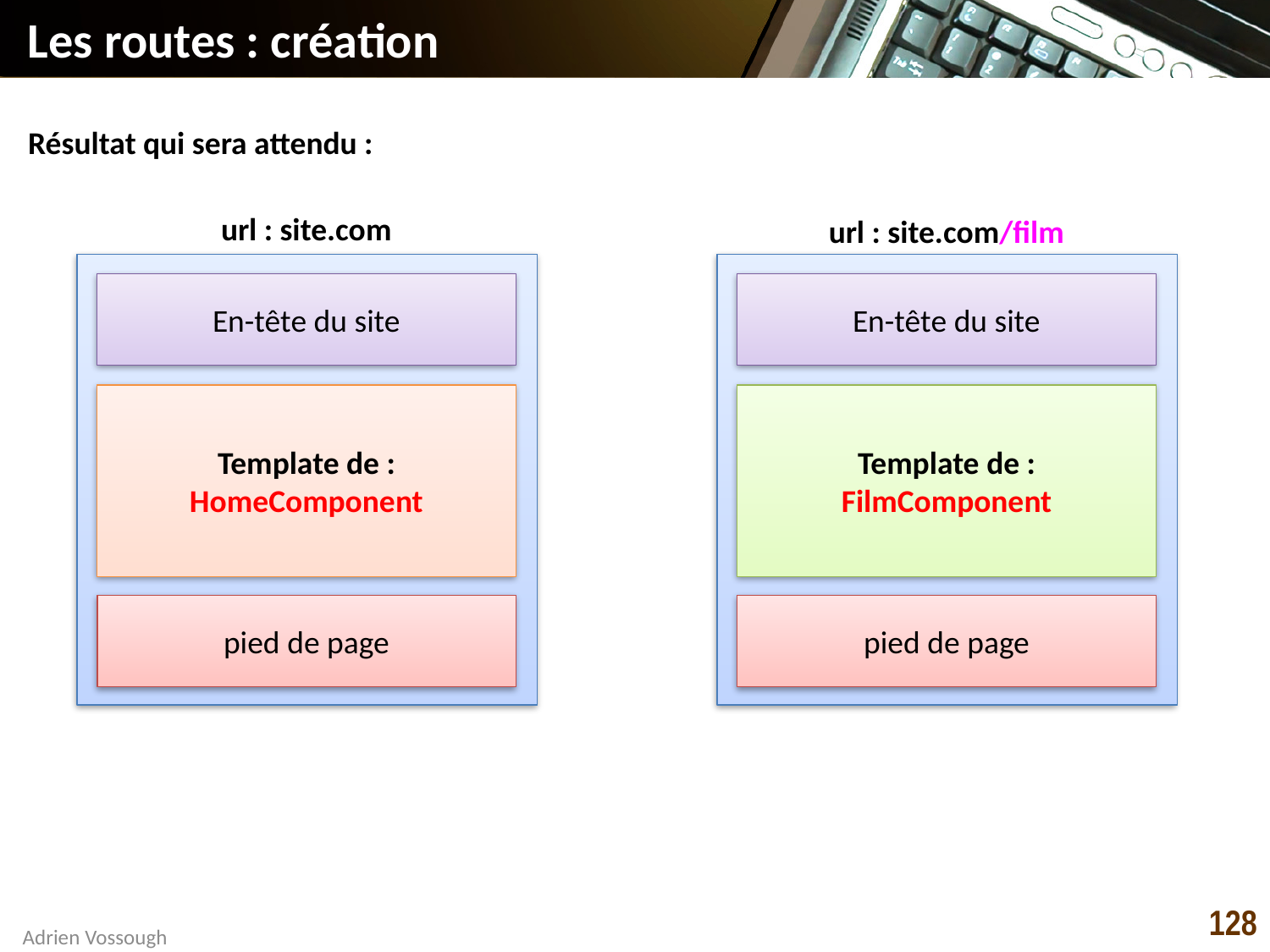

# Les routes : création
Résultat qui sera attendu :
url : site.com

En-tête du site
Template de :
HomeComponent
pied de page
url : site.com/film

En-tête du site
Template de :
FilmComponent
pied de page
128
Adrien Vossough